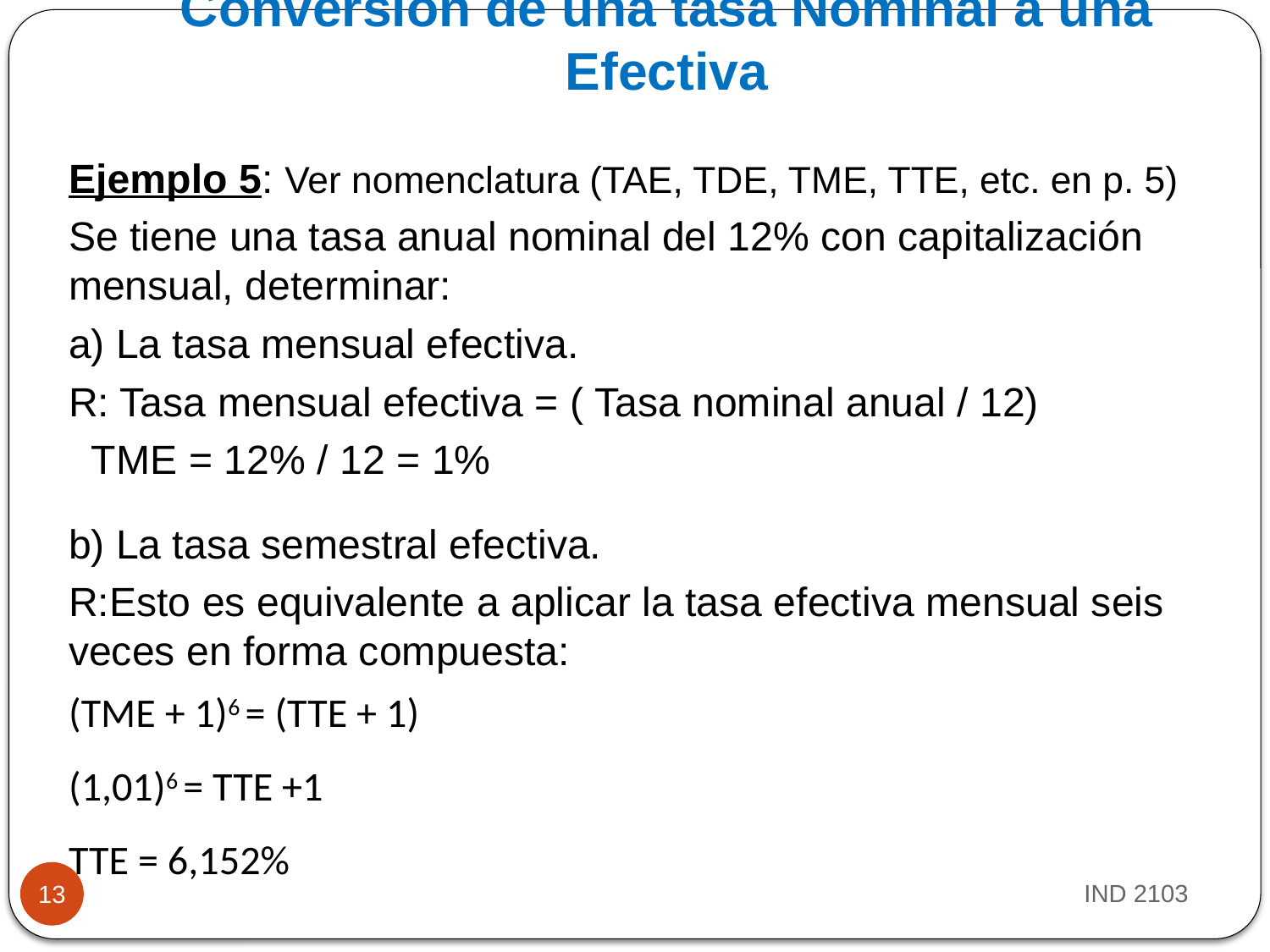

# Conversión de una tasa Nominal a una Efectiva
Ejemplo 5: Ver nomenclatura (TAE, TDE, TME, TTE, etc. en p. 5)
Se tiene una tasa anual nominal del 12% con capitalización mensual, determinar:
a) La tasa mensual efectiva.
R: Tasa mensual efectiva = ( Tasa nominal anual / 12)
  TME = 12% / 12 = 1%

b) La tasa semestral efectiva.
R:Esto es equivalente a aplicar la tasa efectiva mensual seis veces en forma compuesta:
(TME + 1)6 = (TTE + 1)
(1,01)6 = TTE +1
TTE = 6,152%
IND 2103
13